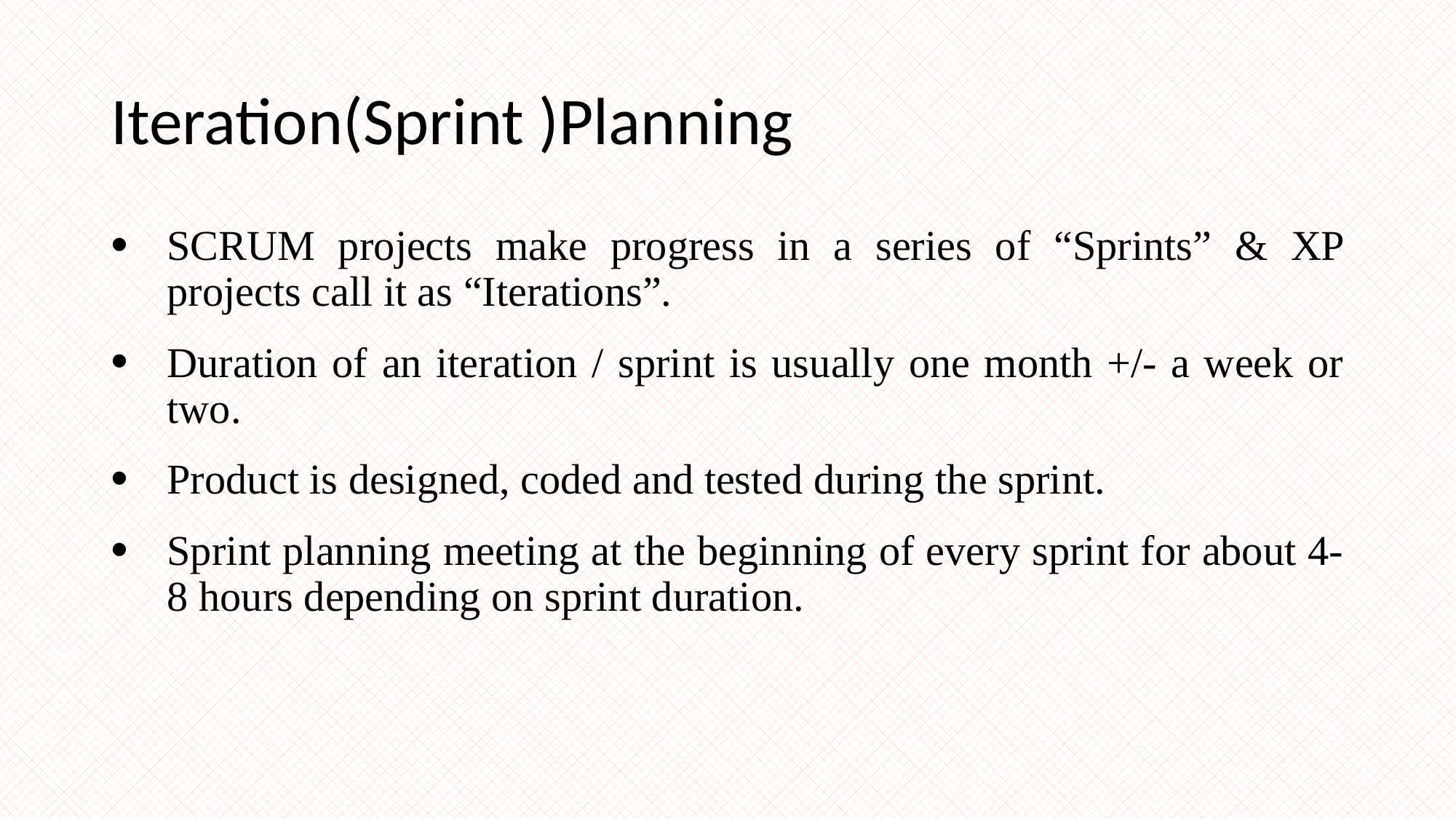

# Iteration(Sprint )Planning
SCRUM projects make progress in a series of “Sprints” & XP projects call it as “Iterations”.
Duration of an iteration / sprint is usually one month +/- a week or two.
Product is designed, coded and tested during the sprint.
Sprint planning meeting at the beginning of every sprint for about 4-8 hours depending on sprint duration.